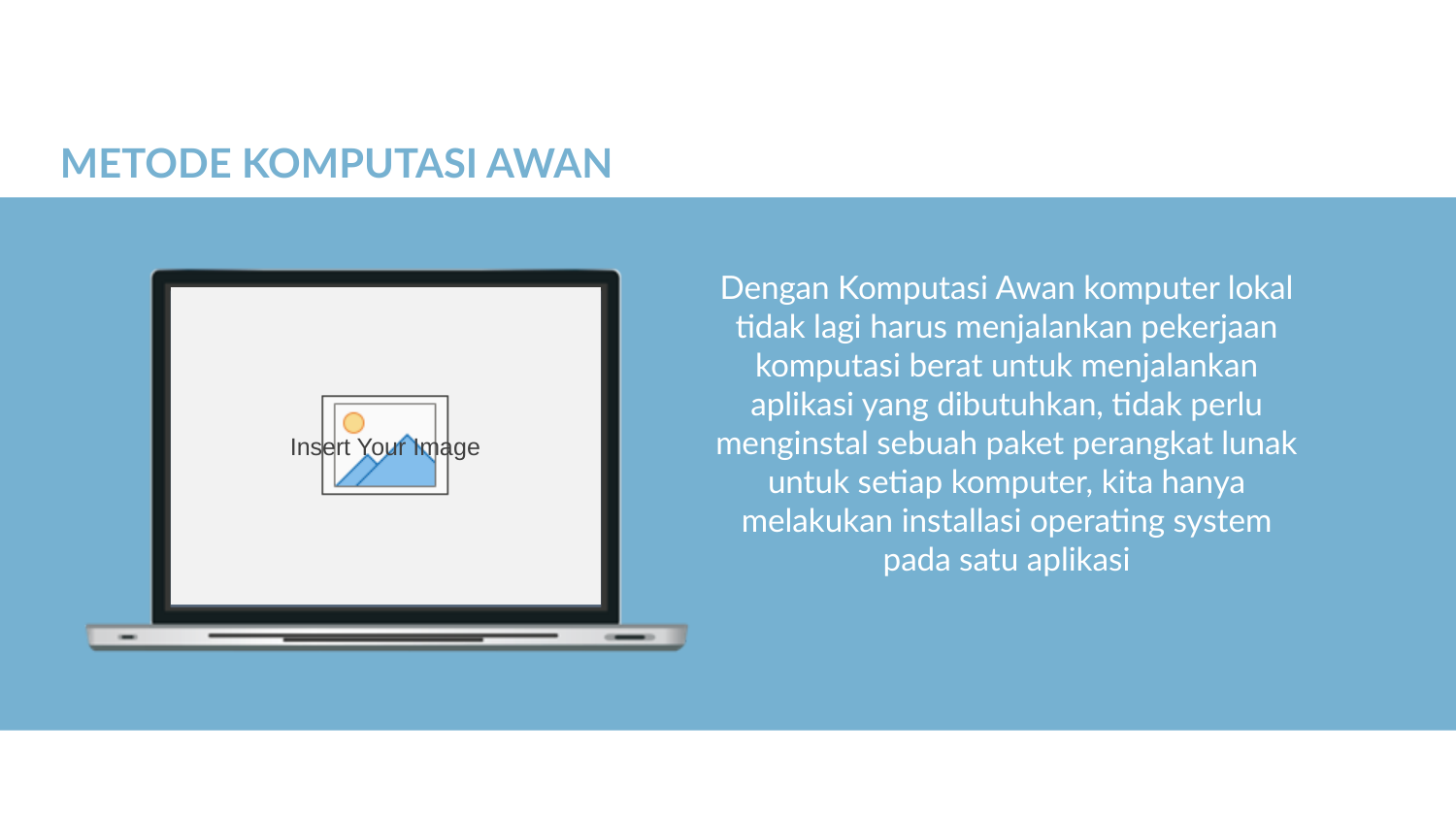

METODE KOMPUTASI AWAN
Dengan Komputasi Awan komputer lokal tidak lagi harus menjalankan pekerjaan komputasi berat untuk menjalankan aplikasi yang dibutuhkan, tidak perlu menginstal sebuah paket perangkat lunak untuk setiap komputer, kita hanya melakukan installasi operating system pada satu aplikasi